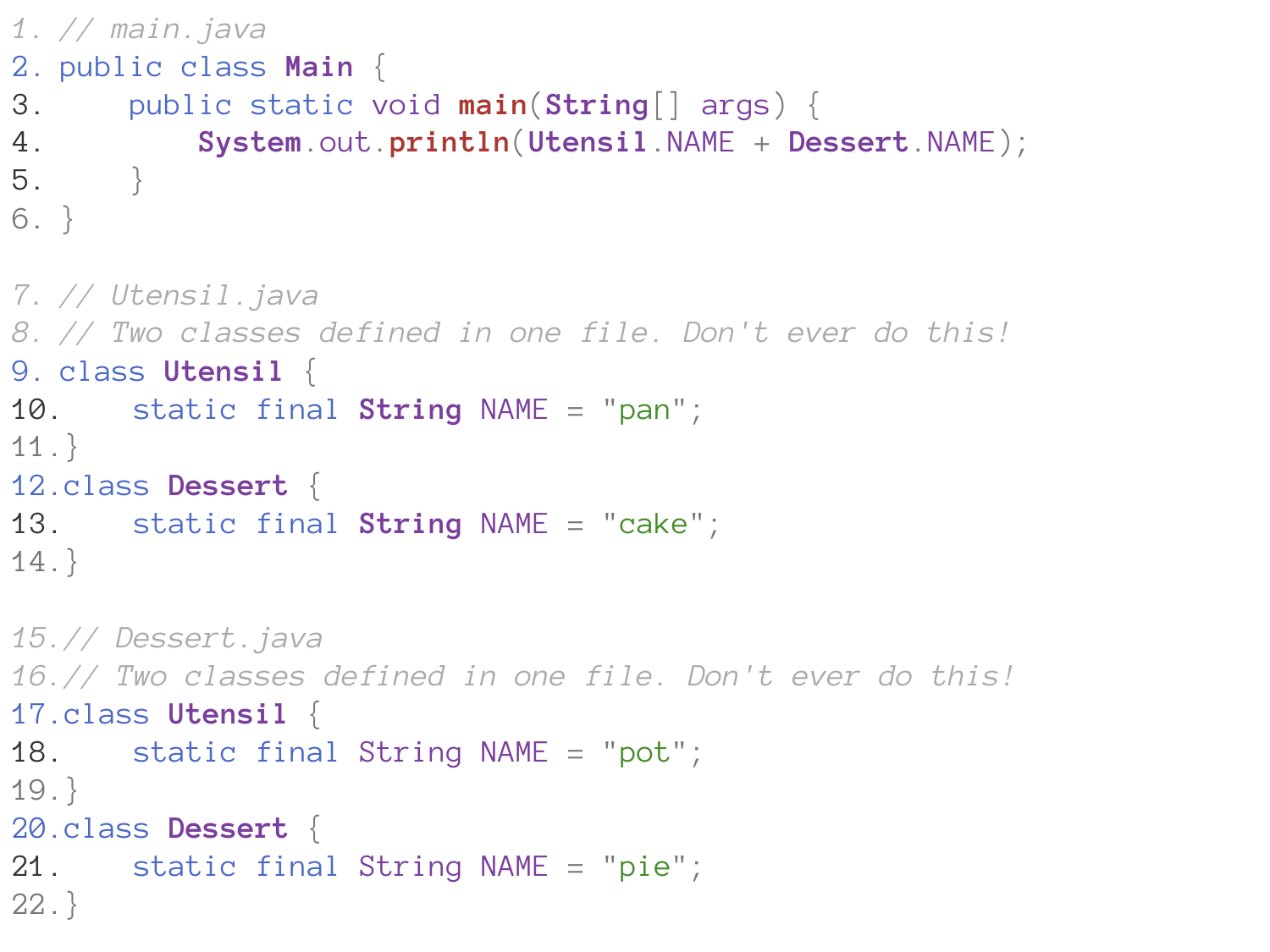

// main.java
public class Main {
    public static void main(String[] args) {
        System.out.println(Utensil.NAME + Dessert.NAME);
    }
}

// Utensil.java
// Two classes defined in one file. Don't ever do this!
class Utensil {
    static final String NAME = "pan";
}
class Dessert {
    static final String NAME = "cake";
}

// Dessert.java
// Two classes defined in one file. Don't ever do this!
class Utensil {
    static final String NAME = "pot";
}
class Dessert {
    static final String NAME = "pie";
}